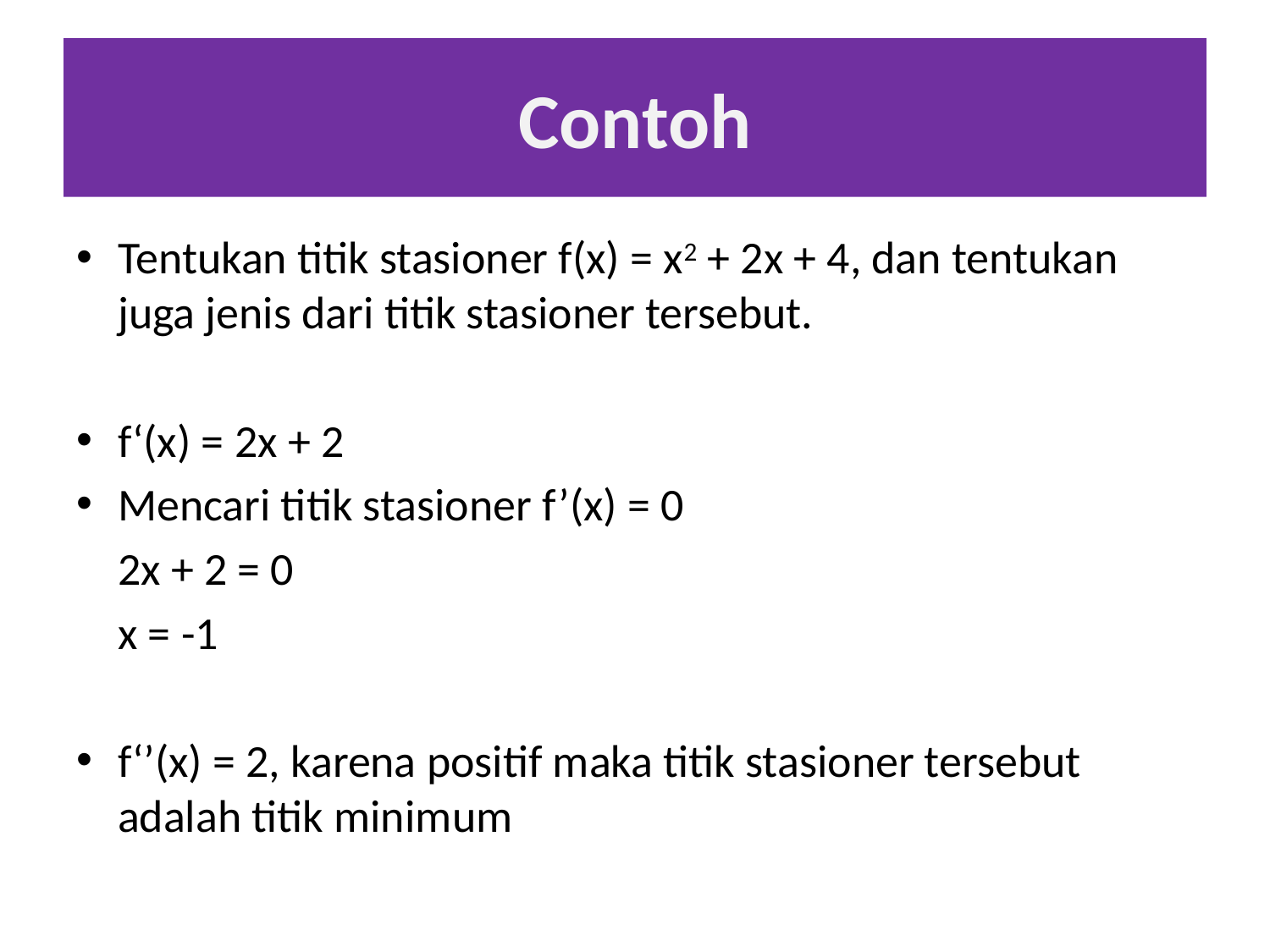

# Contoh
Tentukan titik stasioner f(x) = x2 + 2x + 4, dan tentukan juga jenis dari titik stasioner tersebut.

f‘(x) = 2x + 2
Mencari titik stasioner f’(x) = 0
	2x + 2 = 0
	x = -1

f‘’(x) = 2, karena positif maka titik stasioner tersebut adalah titik minimum